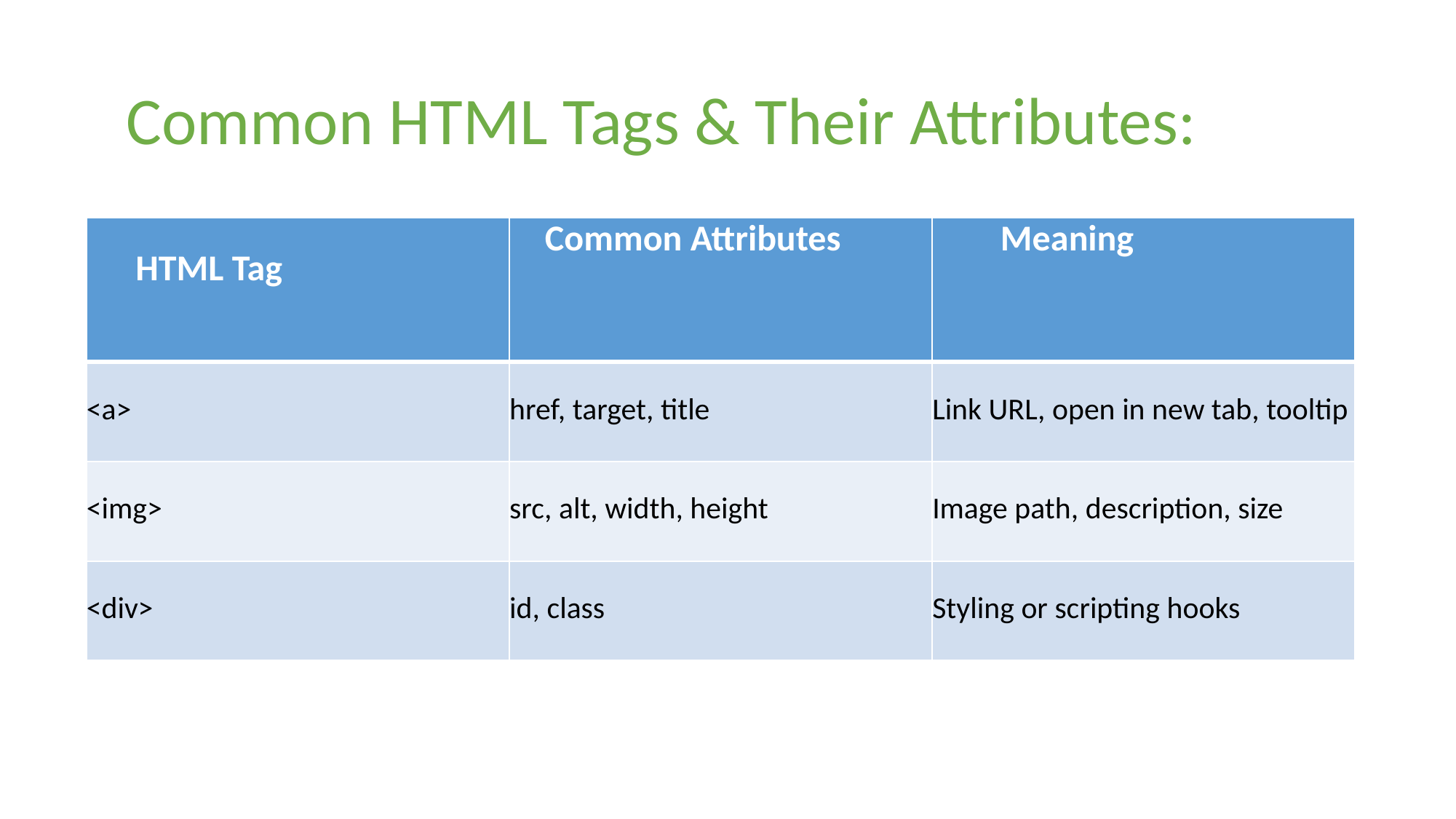

# Common HTML Tags & Their Attributes:
| HTML Tag | Common Attributes | Meaning |
| --- | --- | --- |
| <a> | href, target, title | Link URL, open in new tab, tooltip |
| <img> | src, alt, width, height | Image path, description, size |
| <div> | id, class | Styling or scripting hooks |